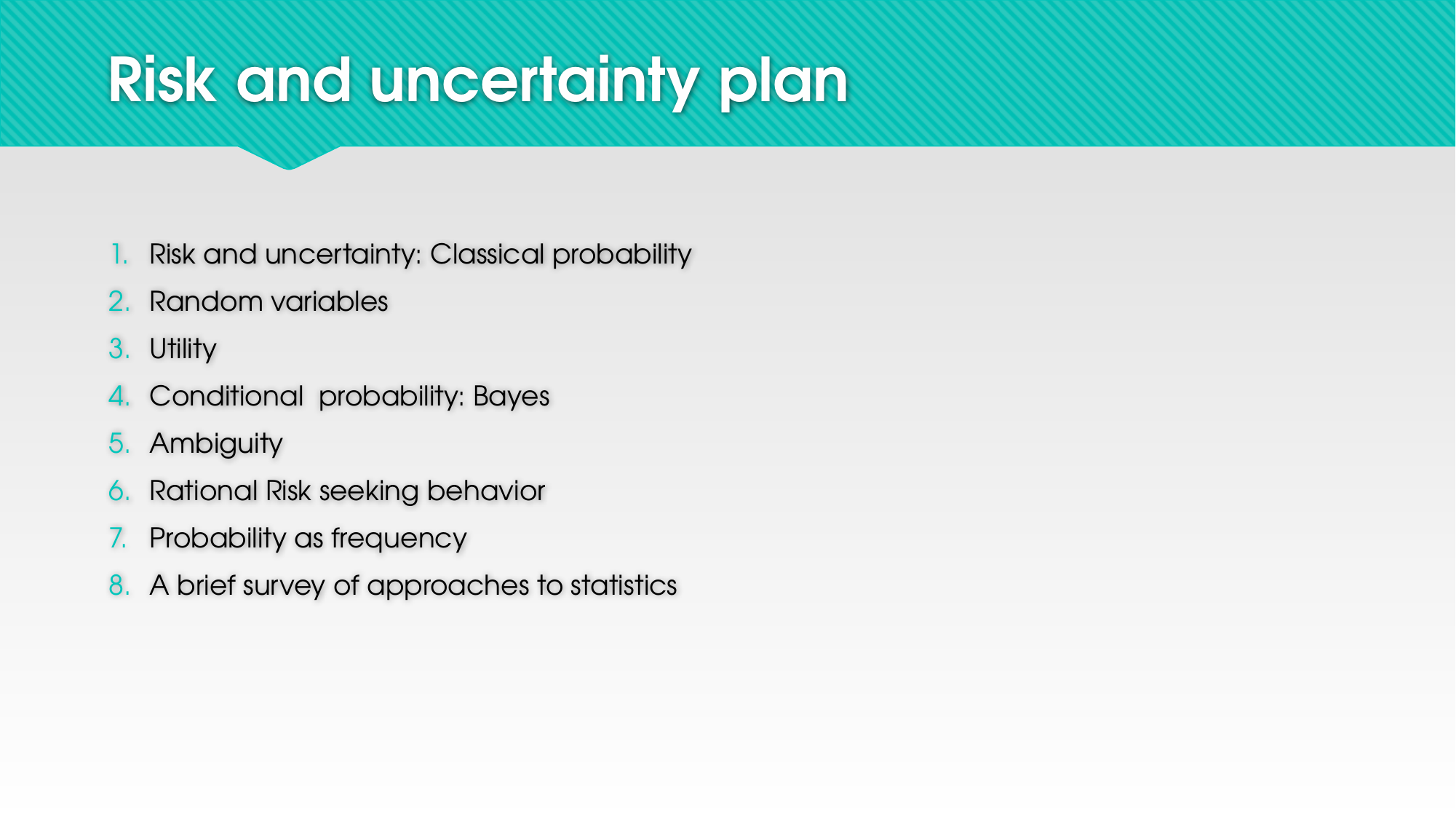

# Risk and uncertainty plan
Risk and uncertainty: Classical probability
Random variables
Utility
Conditional  probability: Bayes
Ambiguity
Rational Risk seeking behavior
Probability as frequency
A brief survey of approaches to statistics